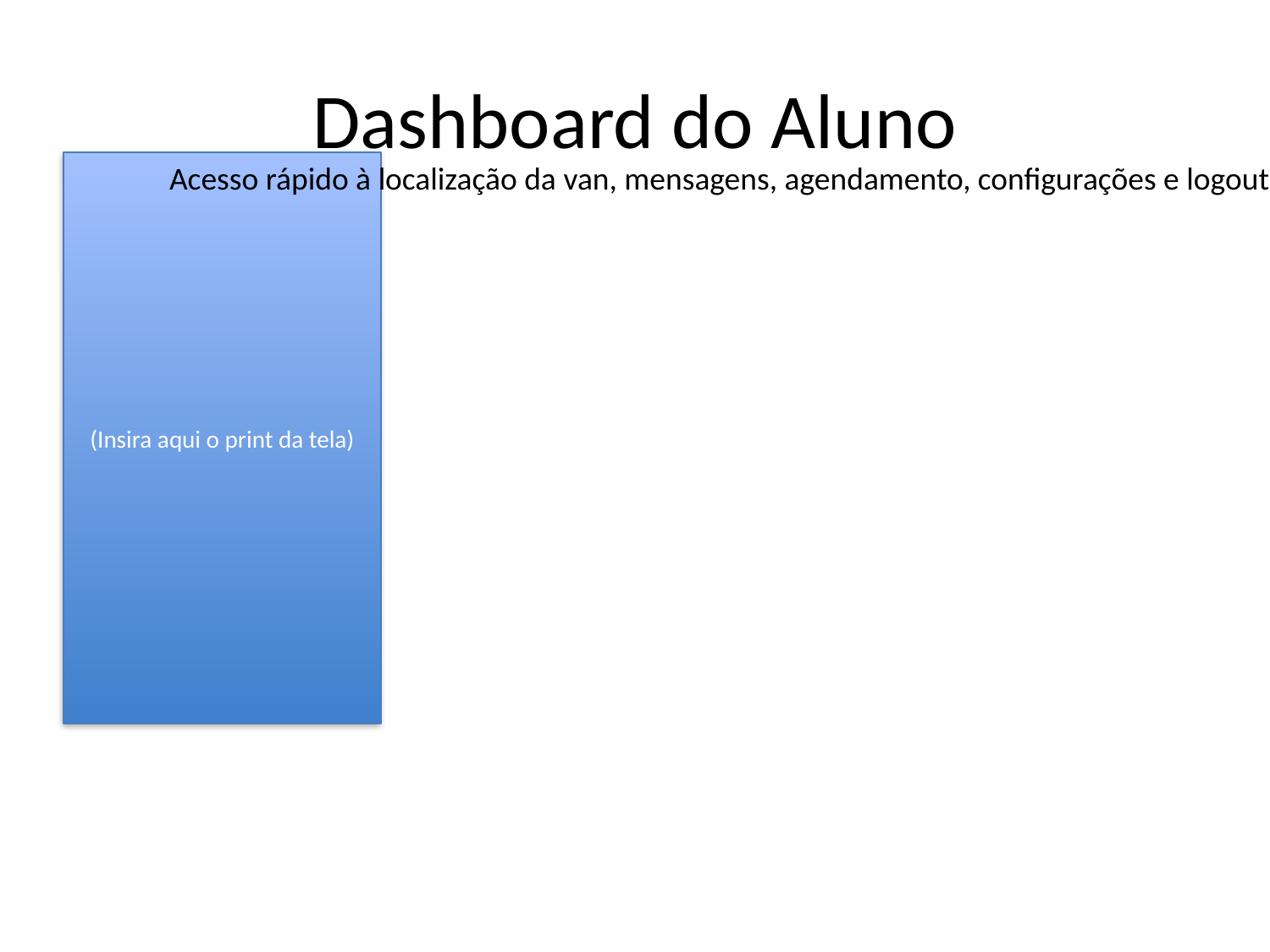

# Dashboard do Aluno
(Insira aqui o print da tela)
Acesso rápido à localização da van, mensagens, agendamento, configurações e logout.